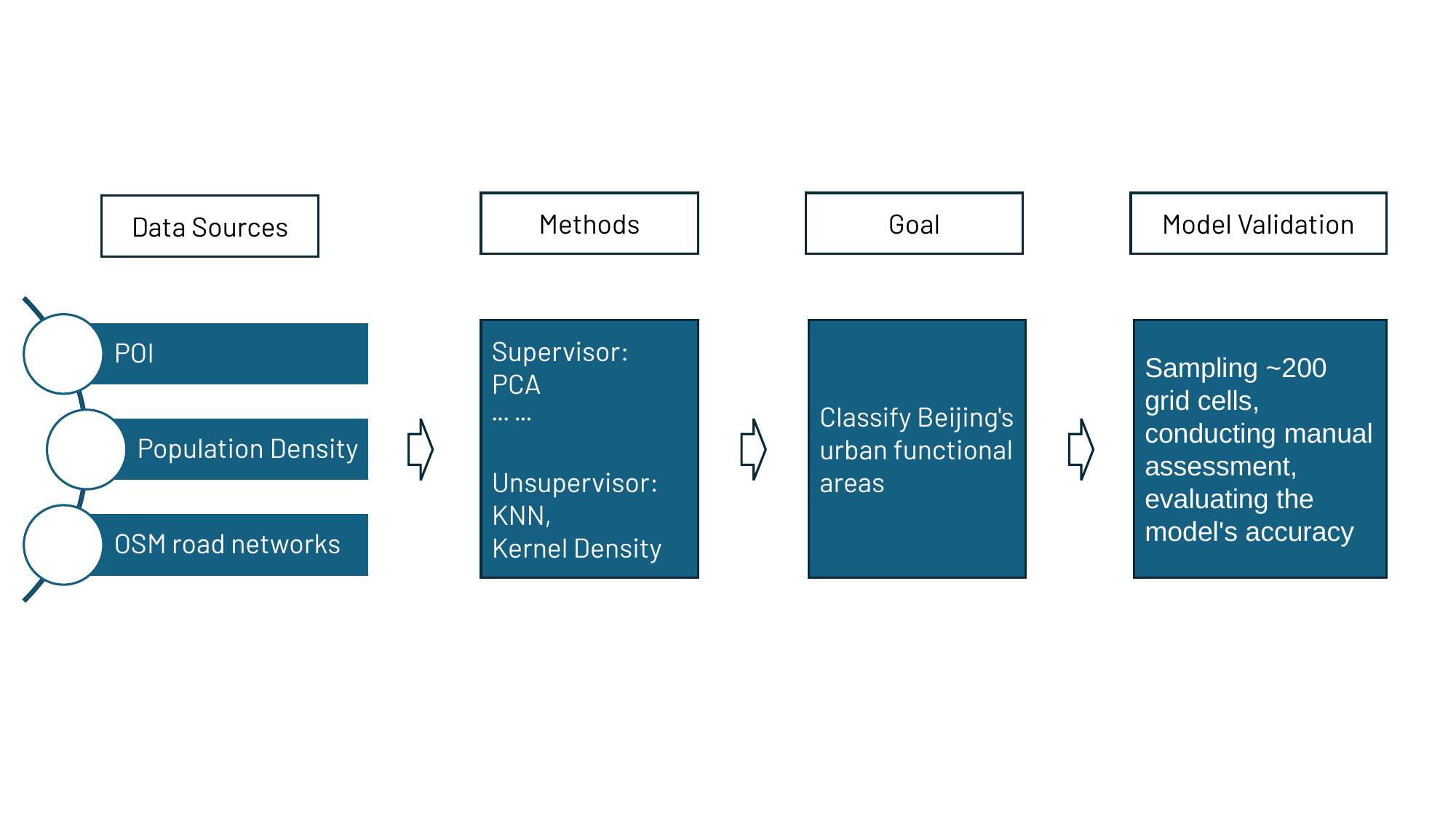

Goal
Model Validation
Methods
Data Sources
POI
Population Density
OSM road networks
Supervisor:
PCA
··· ···
Unsupervisor:
KNN,
Kernel Density
Classify Beijing's urban functional areas
Sampling ~200 grid cells, conducting manual assessment, evaluating the model's accuracy